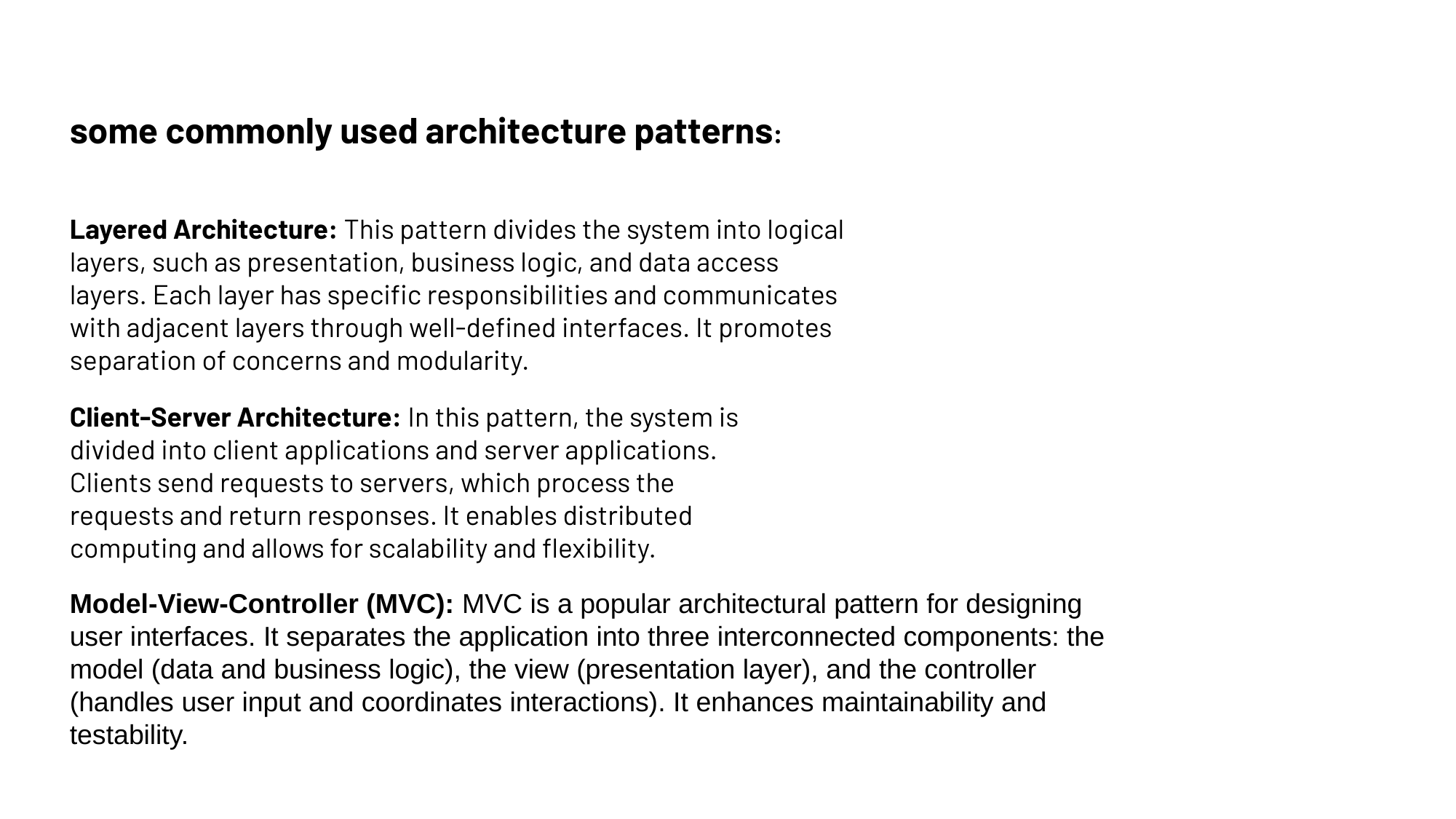

some commonly used architecture patterns:

Layered Architecture: This pattern divides the system into logical layers, such as presentation, business logic, and data access layers. Each layer has specific responsibilities and communicates with adjacent layers through well-defined interfaces. It promotes separation of concerns and modularity.

Client-Server Architecture: In this pattern, the system is divided into client applications and server applications. Clients send requests to servers, which process the requests and return responses. It enables distributed computing and allows for scalability and flexibility.

Model-View-Controller (MVC): MVC is a popular architectural pattern for designing user interfaces. It separates the application into three interconnected components: the model (data and business logic), the view (presentation layer), and the controller (handles user input and coordinates interactions). It enhances maintainability and testability.